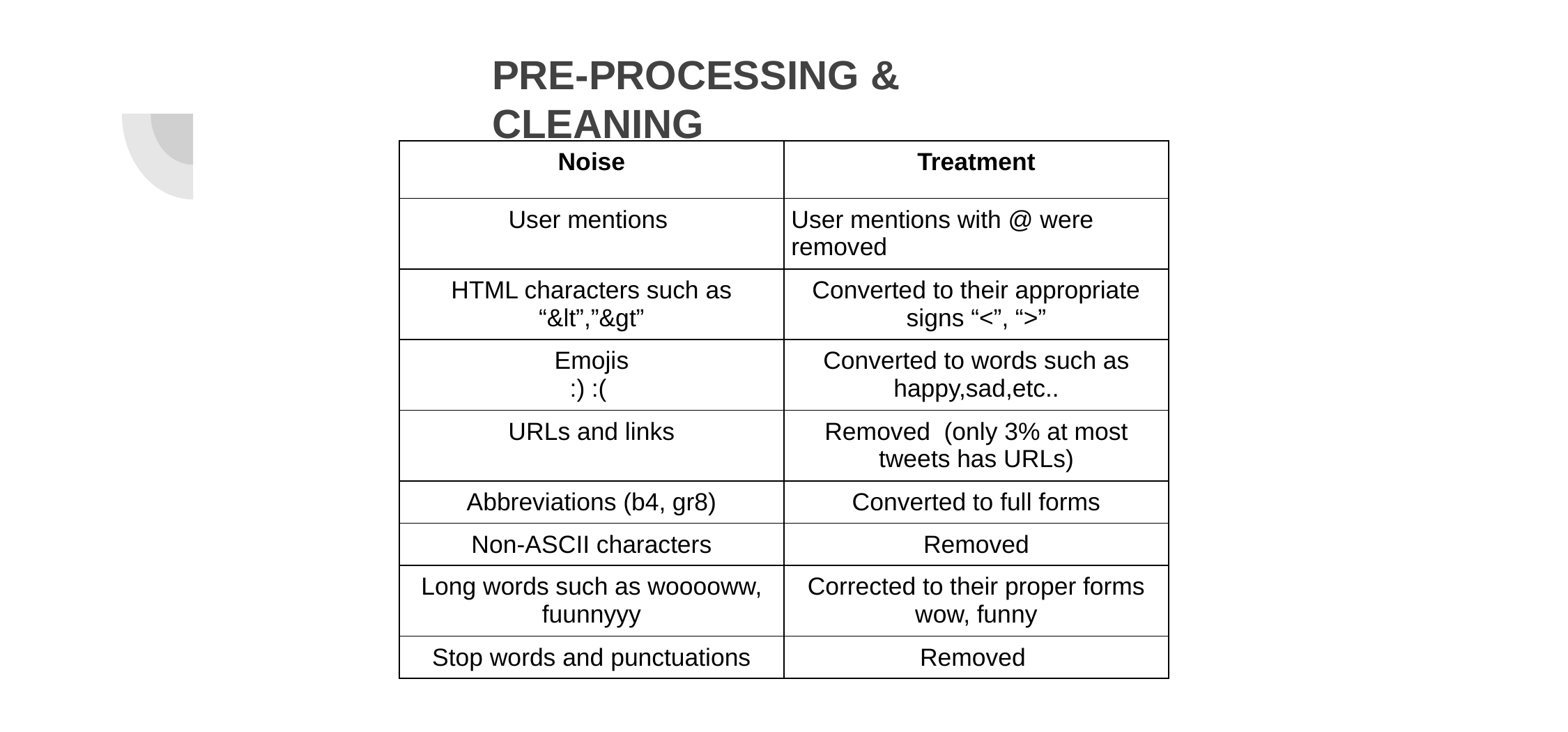

# PRE-PROCESSING & CLEANING
| Noise | Treatment |
| --- | --- |
| User mentions | User mentions with @ were removed |
| HTML characters such as “&lt”,”&gt” | Converted to their appropriate signs “<”, “>” |
| Emojis :) :( | Converted to words such as happy,sad,etc.. |
| URLs and links | Removed (only 3% at most tweets has URLs) |
| Abbreviations (b4, gr8) | Converted to full forms |
| Non-ASCII characters | Removed |
| Long words such as wooooww, fuunnyyy | Corrected to their proper forms wow, funny |
| Stop words and punctuations | Removed |